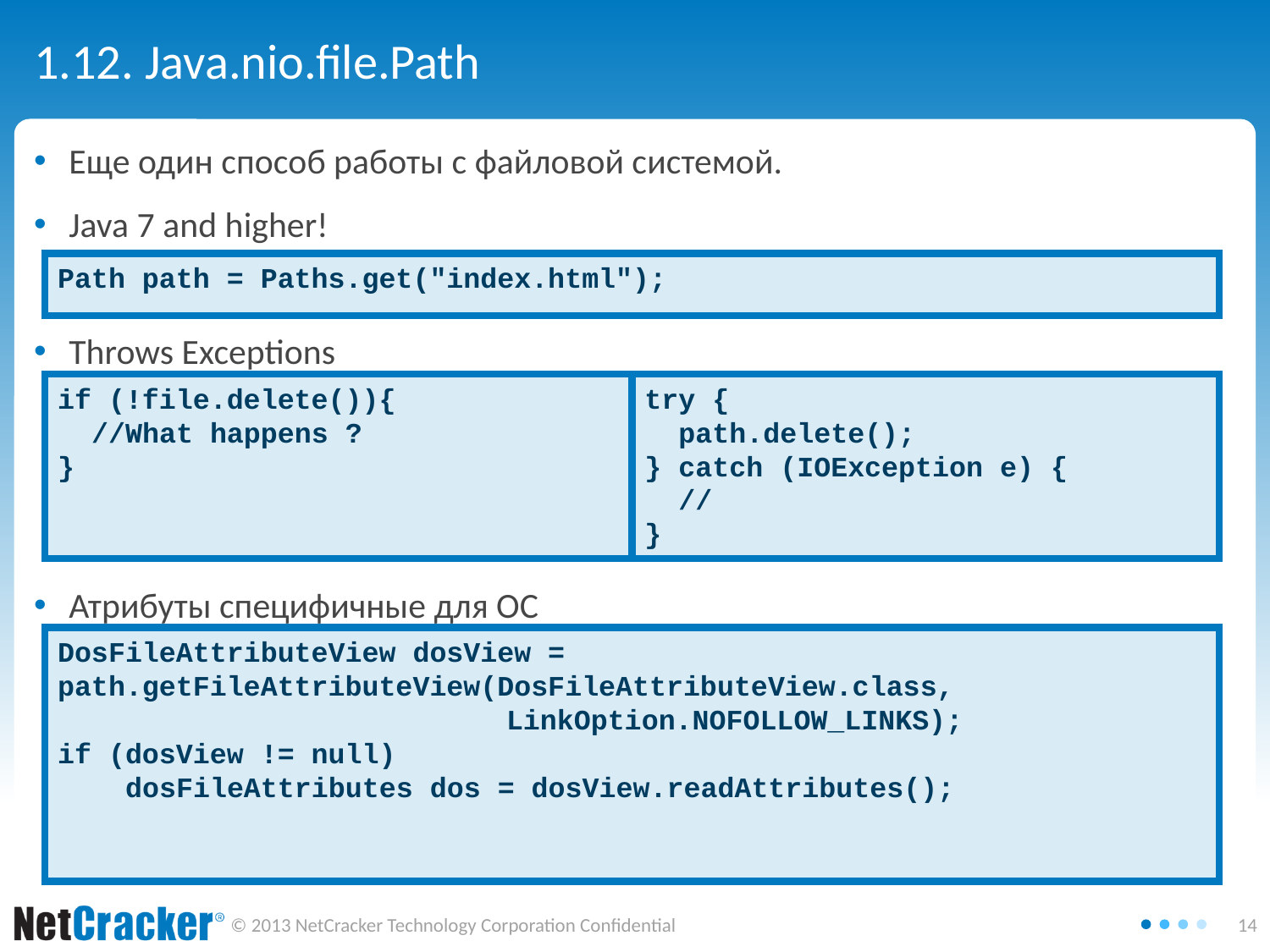

# 1.12. Java.nio.file.Path
Еще один способ работы с файловой системой.
Java 7 and higher!

Throws Exceptions

Атрибуты специфичные для ОС
Path path = Paths.get("index.html");
if (!file.delete()){
  //What happens ?
}
try {
  path.delete();
} catch (IOException e) {
  //
}
DosFileAttributeView dosView = 	path.getFileAttributeView(DosFileAttributeView.class, 					    LinkOption.NOFOLLOW_LINKS);
if (dosView != null)
    dosFileAttributes dos = dosView.readAttributes();